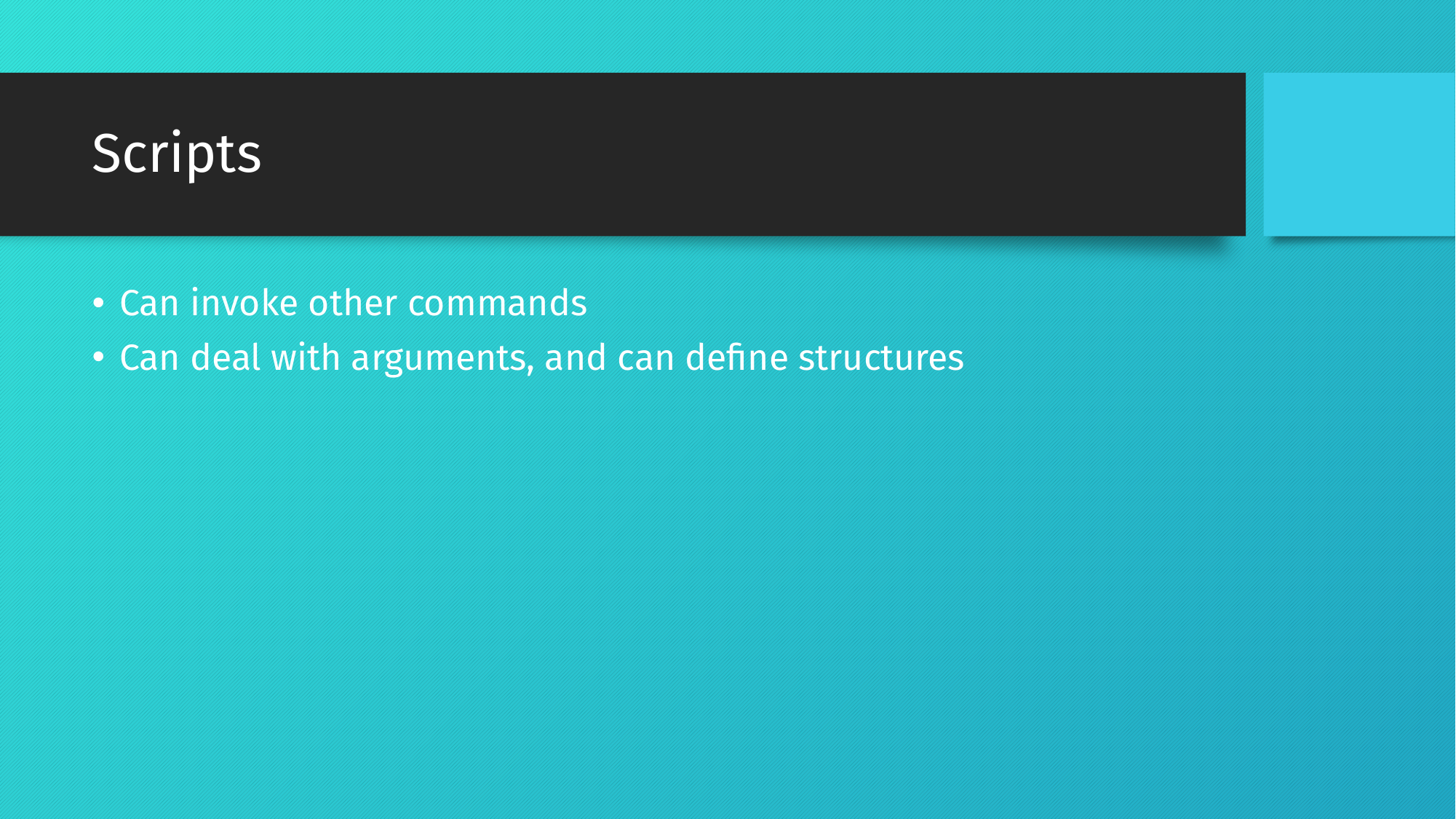

# Scripts
Can invoke other commands
Can deal with arguments, and can define structures